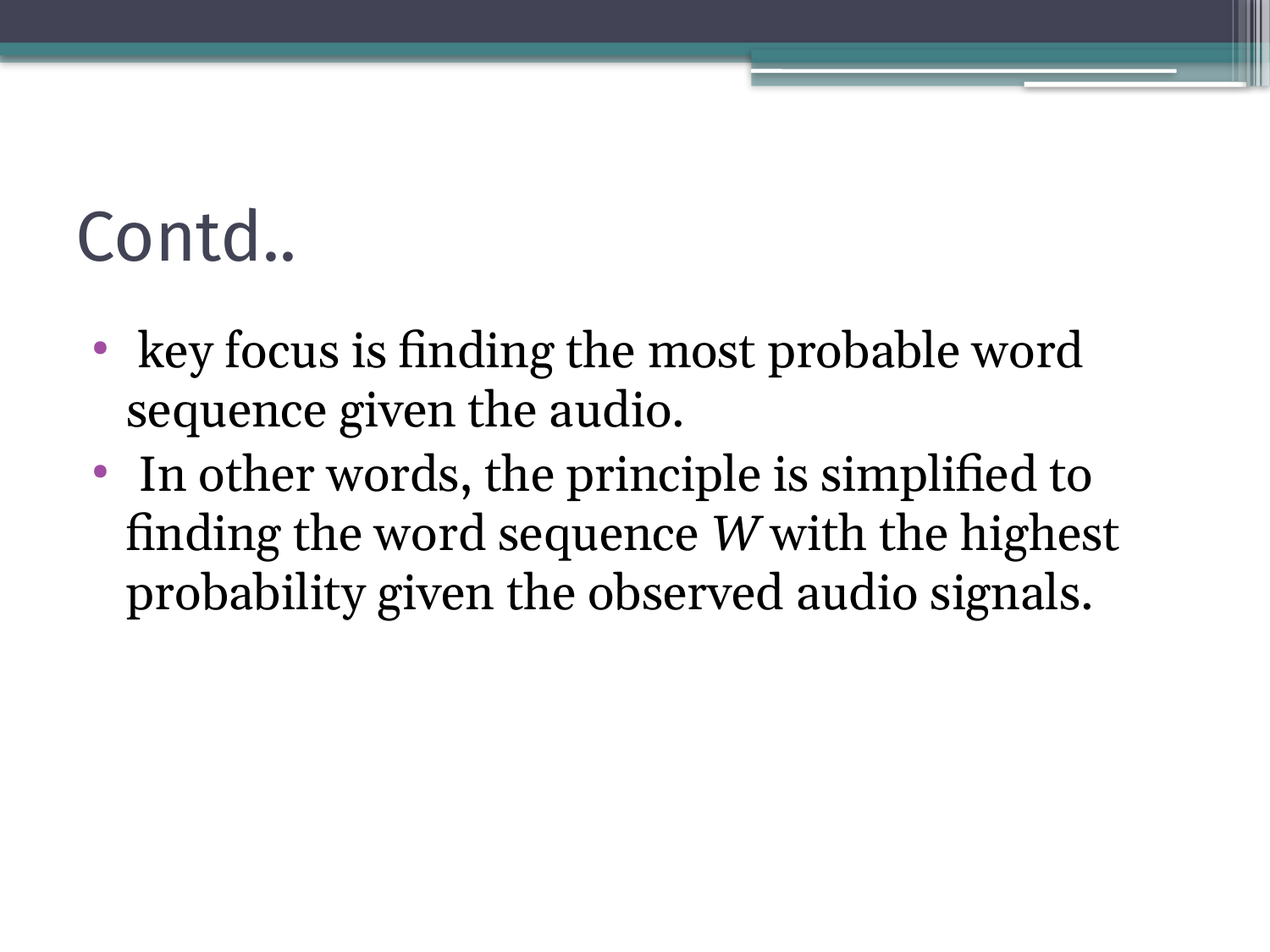

# Contd..
 key focus is finding the most probable word sequence given the audio.
 In other words, the principle is simplified to finding the word sequence W with the highest probability given the observed audio signals.